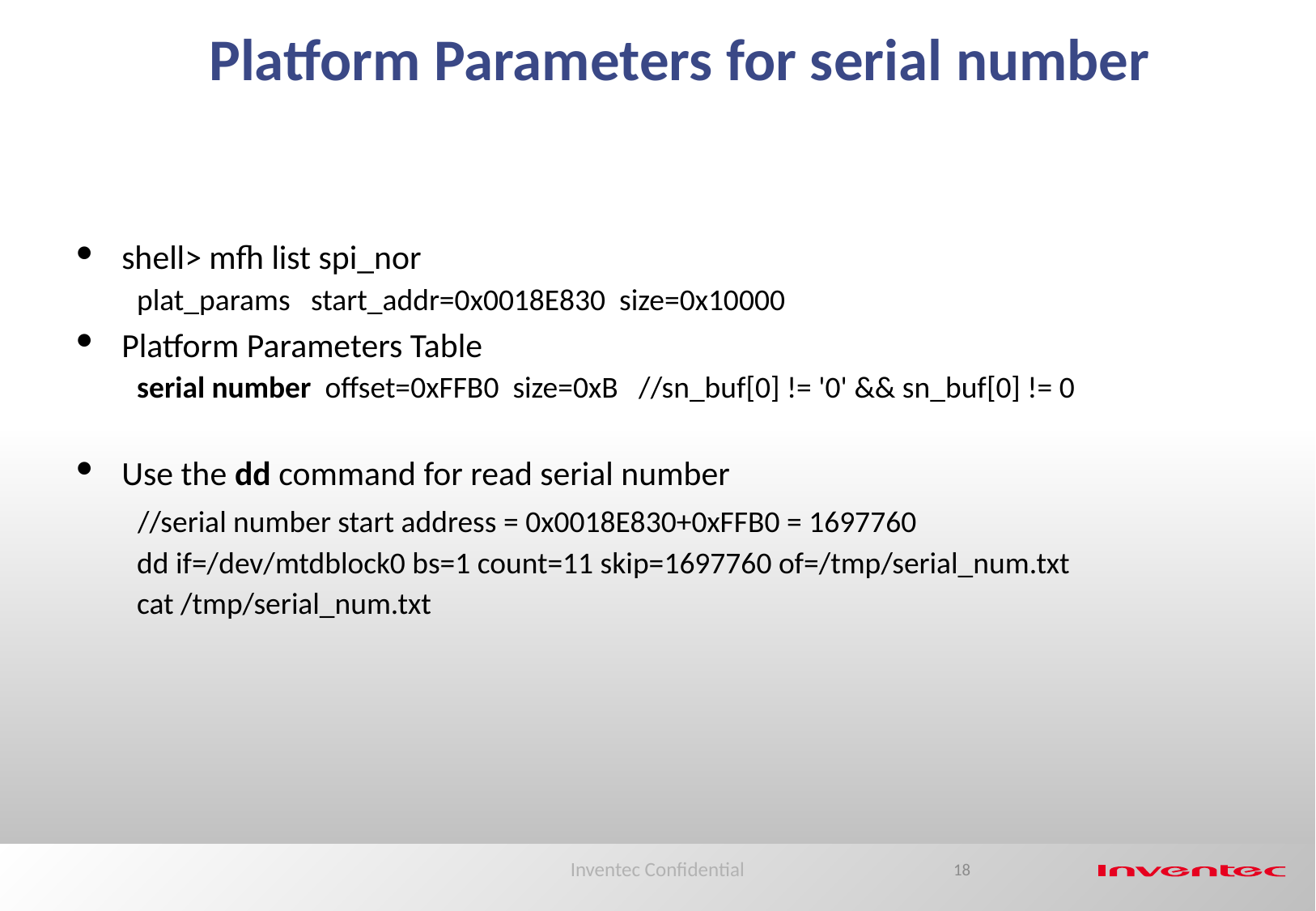

Platform Parameters for serial number

shell> mfh list spi_nor
plat_params   start_addr=0x0018E830  size=0x10000
Platform Parameters Table
serial number  offset=0xFFB0  size=0xB   //sn_buf[0] != '0' && sn_buf[0] != 0

Use the dd command for read serial number
        //serial number start address = 0x0018E830+0xFFB0 = 1697760
dd if=/dev/mtdblock0 bs=1 count=11 skip=1697760 of=/tmp/serial_num.txt
cat /tmp/serial_num.txt
Inventec Confidential
18